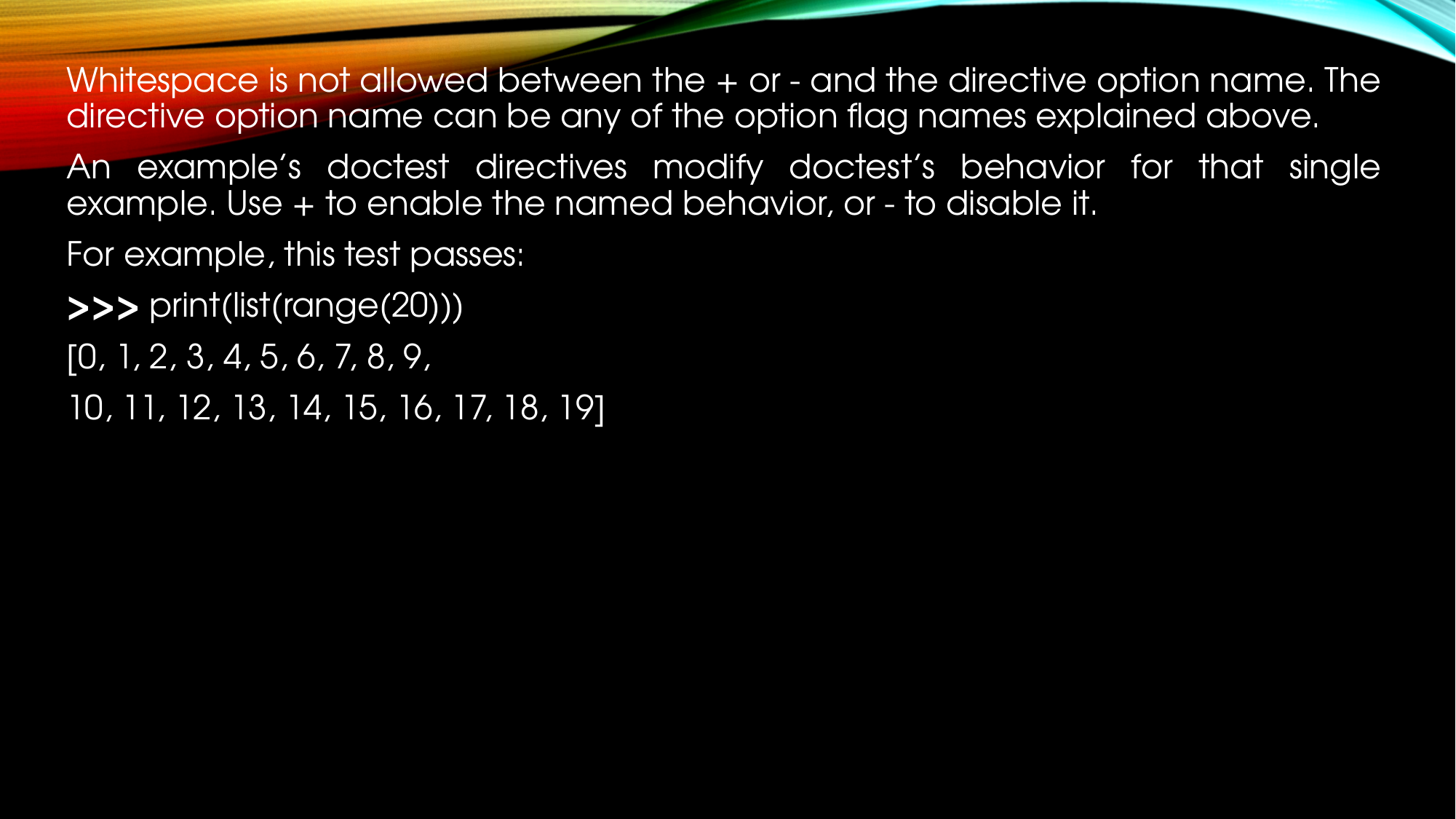

Whitespace is not allowed between the + or - and the directive option name. The directive option name can be any of the option flag names explained above.
An example’s doctest directives modify doctest’s behavior for that single example. Use + to enable the named behavior, or - to disable it.
For example, this test passes:
>>> print(list(range(20)))
[0, 1, 2, 3, 4, 5, 6, 7, 8, 9,
10, 11, 12, 13, 14, 15, 16, 17, 18, 19]